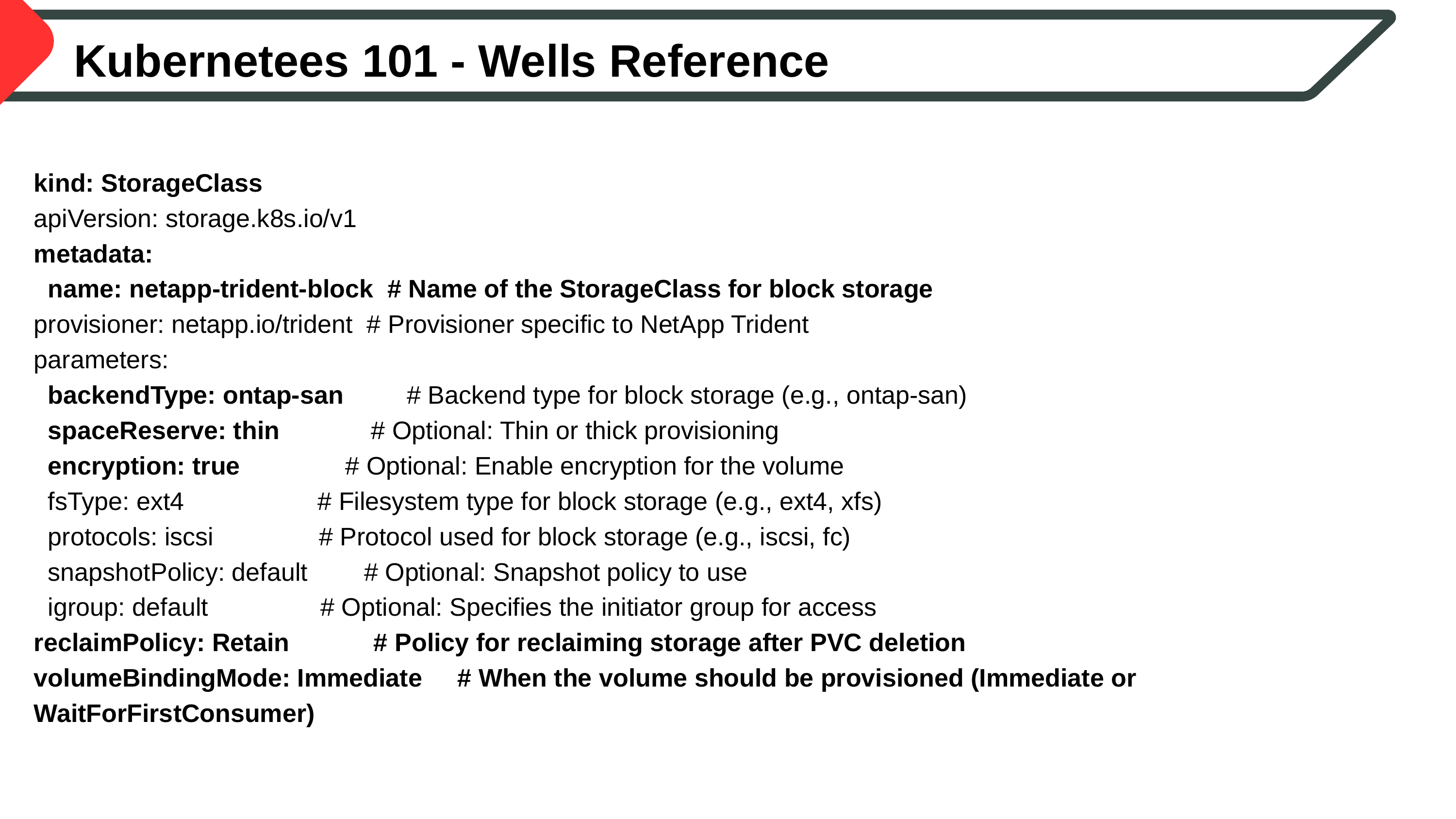

Kubernetees 101 - Wells Reference
kind: StorageClass
apiVersion: storage.k8s.io/v1
metadata:
  name: netapp-trident-block  # Name of the StorageClass for block storage
provisioner: netapp.io/trident  # Provisioner specific to NetApp Trident
parameters:
  backendType: ontap-san         # Backend type for block storage (e.g., ontap-san)
  spaceReserve: thin             # Optional: Thin or thick provisioning
  encryption: true               # Optional: Enable encryption for the volume
  fsType: ext4                   # Filesystem type for block storage (e.g., ext4, xfs)
  protocols: iscsi               # Protocol used for block storage (e.g., iscsi, fc)
  snapshotPolicy: default        # Optional: Snapshot policy to use
  igroup: default                # Optional: Specifies the initiator group for access
reclaimPolicy: Retain            # Policy for reclaiming storage after PVC deletion
volumeBindingMode: Immediate     # When the volume should be provisioned (Immediate or WaitForFirstConsumer)